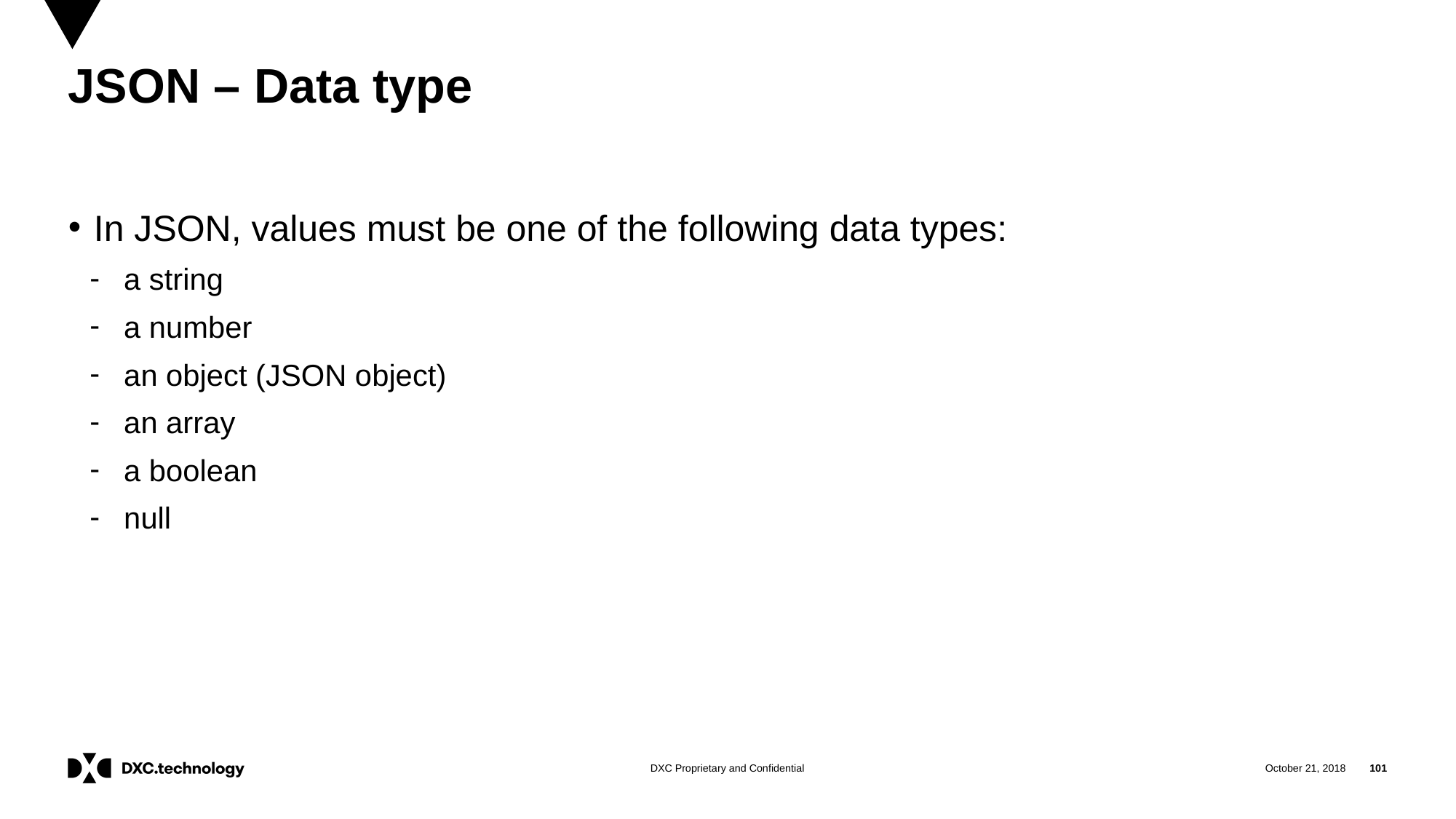

# JSON – Data type
In JSON, values must be one of the following data types:
a string
a number
an object (JSON object)
an array
a boolean
null